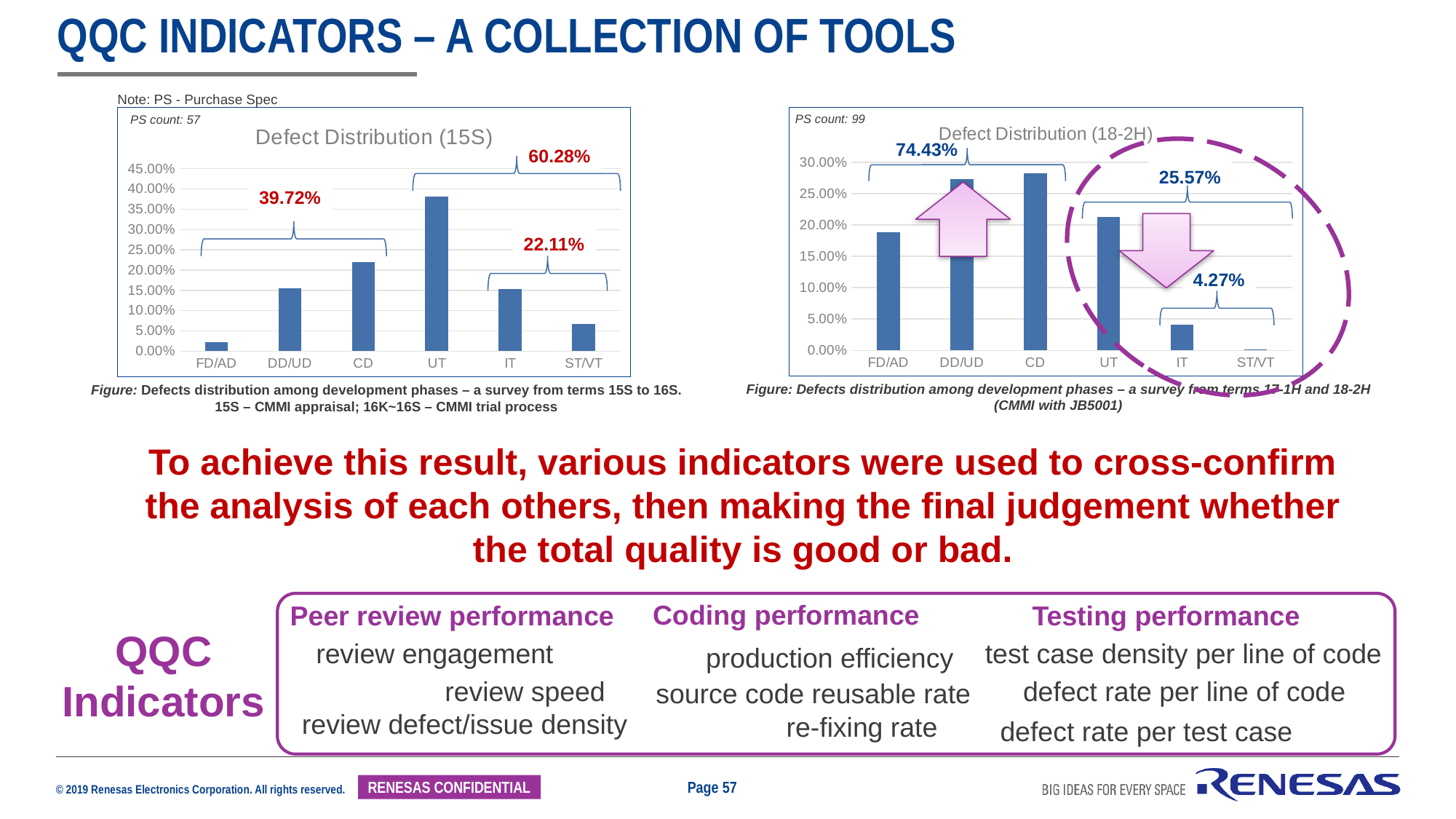

# QQC Indicators – A collection of Tools

Note: PS - Purchase Spec

PS count: 99

PS count: 57

### Chart: Defect Distribution (15S)

| Category |  |
|---|---|
| FD/AD | 0.022452504317789293 |
| DD/UD | 0.15544041450777202 |
| CD | 0.21934369602763384 |
| UT | 0.38169257340241797 |
| IT | 0.153713298791019 |
| ST/VT | 0.06735751295336788 |
60.28%

39.72%

22.11%

### Chart: Defect Distribution (18-2H)

| Category |  |
|---|---|
| FD/AD | 0.18825812712275594 |
| DD/UD | 0.27365356622998543 |
| CD | 0.2823871906841339 |
| UT | 0.21300339640950994 |
| IT | 0.040756914119359534 |
| ST/VT | 0.0019408054342552159 |
74.43%
25.57%

4.27%
Figure: Defects distribution among development phases – a survey from terms 17-1H and 18-2H (CMMI with JB5001)
Figure: Defects distribution among development phases – a survey from terms 15S to 16S.
15S – CMMI appraisal; 16K~16S – CMMI trial process
To achieve this result, various indicators were used to cross-confirm the analysis of each others, then making the final judgement whether the total quality is good or bad.
Coding performance
Peer review performance

Testing performance
QQC Indicators
review engagement
test case density per line of code
production efficiency
review speed
defect rate per line of code
source code reusable rate
review defect/issue density
re-fixing rate
defect rate per test case
Page 57